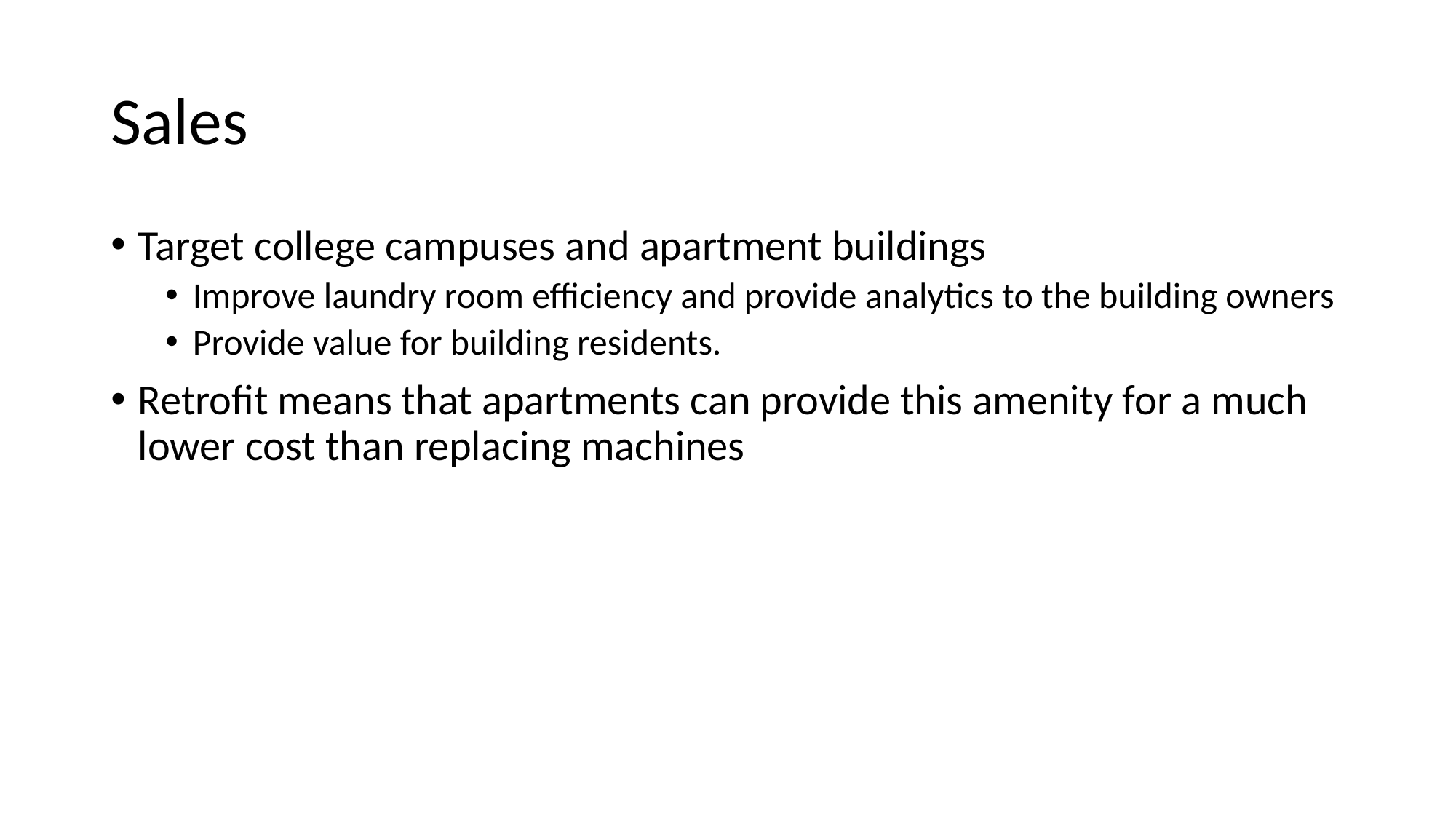

# Sales
Target college campuses and apartment buildings
Improve laundry room efficiency and provide analytics to the building owners
Provide value for building residents.
Retrofit means that apartments can provide this amenity for a much lower cost than replacing machines